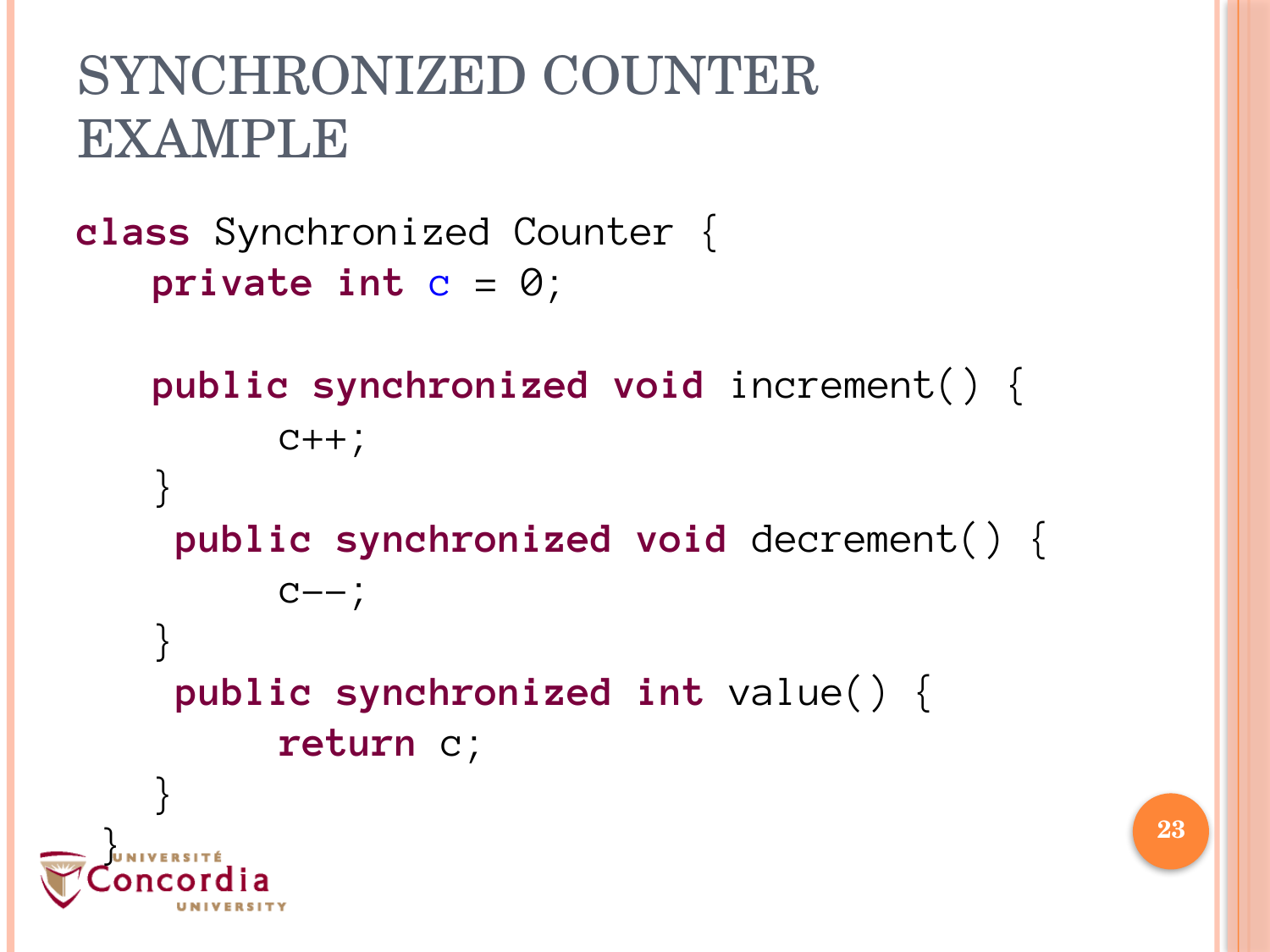

# Synchronized Counter Example
class Synchronized Counter {
	private int c = 0;

	public synchronized void increment() {
		c++;
	}
	 public synchronized void decrement() {
		c--;
	}
	 public synchronized int value() {
		return c;
	}
 }

23